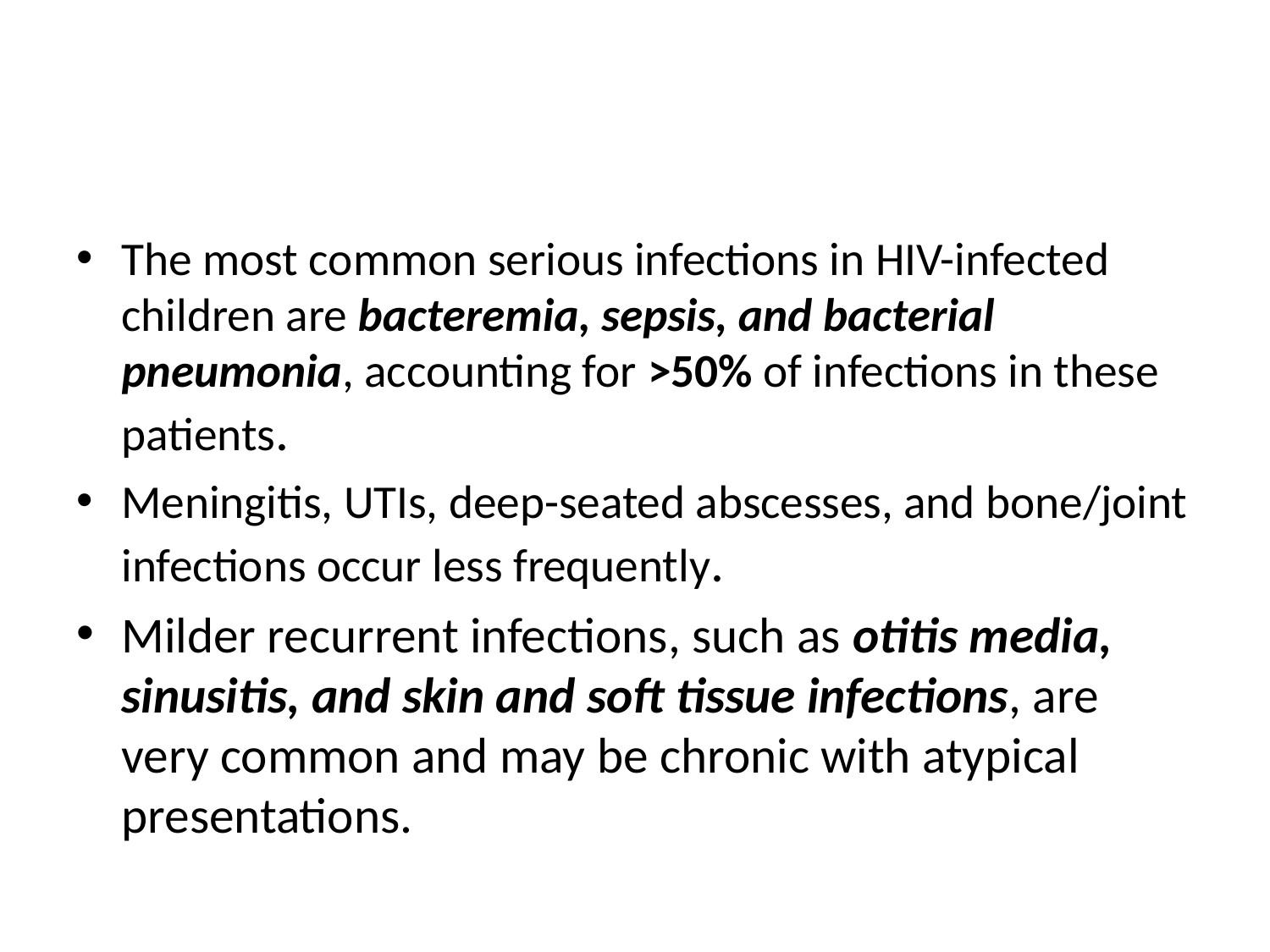

#
The most common serious infections in HIV-infected children are bacteremia, sepsis, and bacterial pneumonia, accounting for >50% of infections in these patients.
Meningitis, UTIs, deep-seated abscesses, and bone/joint infections occur less frequently.
Milder recurrent infections, such as otitis media, sinusitis, and skin and soft tissue infections, are very common and may be chronic with atypical presentations.